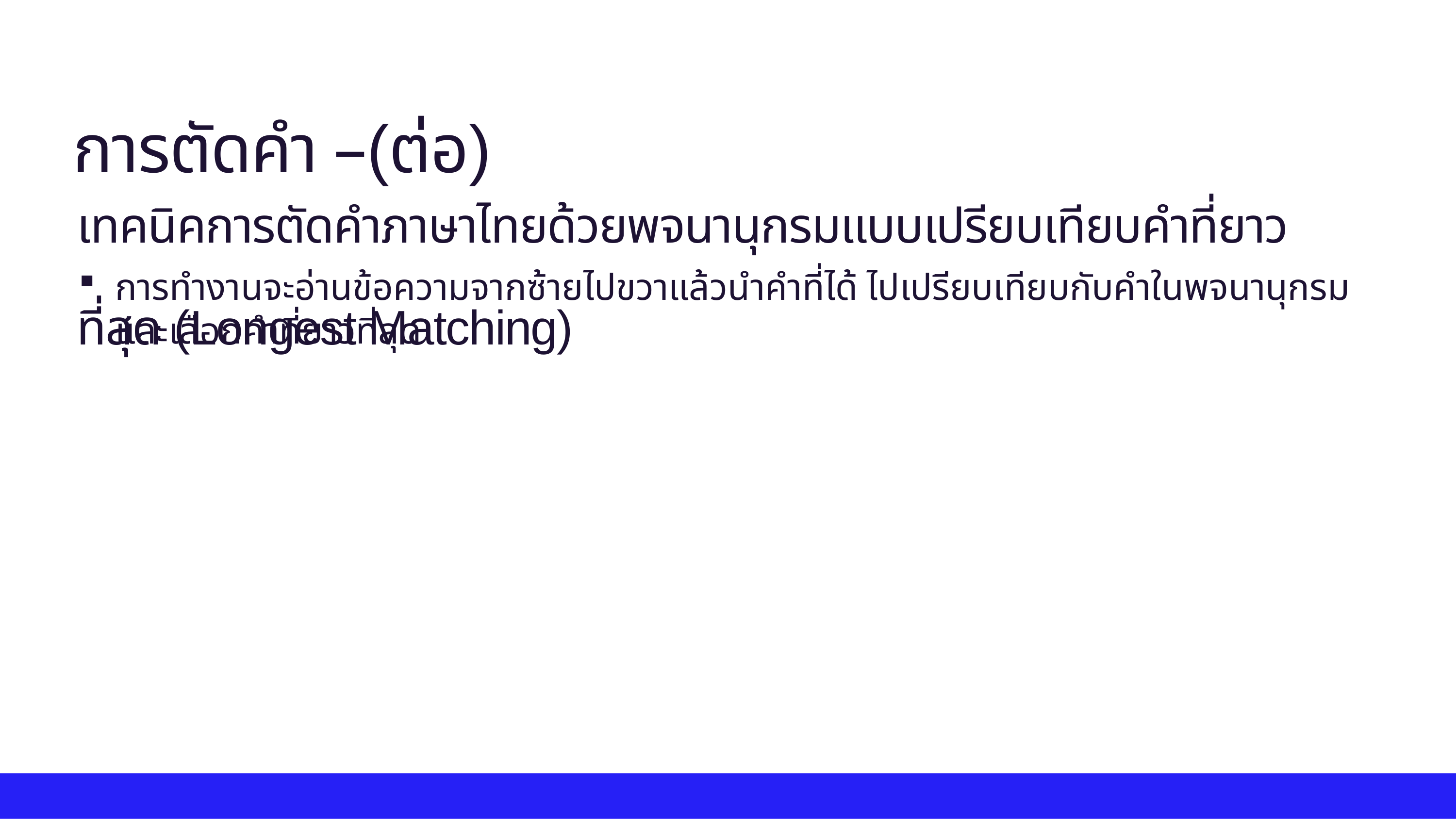

การตัดคำ –(ต่อ)
เทคนิคการตัดคำภาษาไทยด้วยพจนานุกรมแบบเปรียบเทียบคำที่ยาวที่สุด (Longest Matching)
การทำงานจะอ่านข้อความจากซ้ายไปขวาแล้วนำคำที่ได้ ไปเปรียบเทียบกับคำในพจนานุกรมและเลือกคำที่ยาวที่สุด